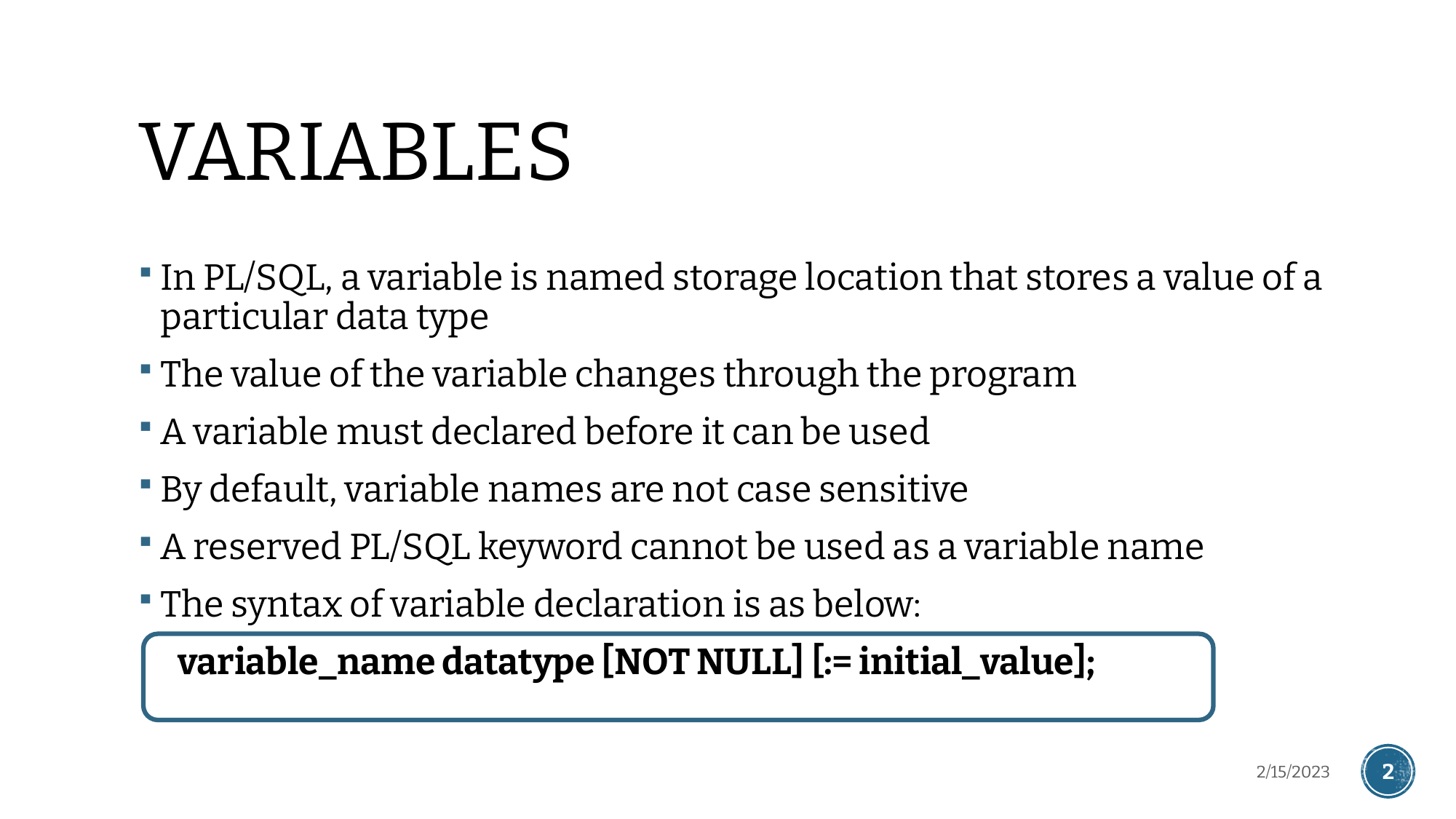

# variables
In PL/SQL, a variable is named storage location that stores a value of a particular data type
The value of the variable changes through the program
A variable must declared before it can be used
By default, variable names are not case sensitive
A reserved PL/SQL keyword cannot be used as a variable name
The syntax of variable declaration is as below:
      variable_name datatype [NOT NULL] [:= initial_value];

2/15/2023
2